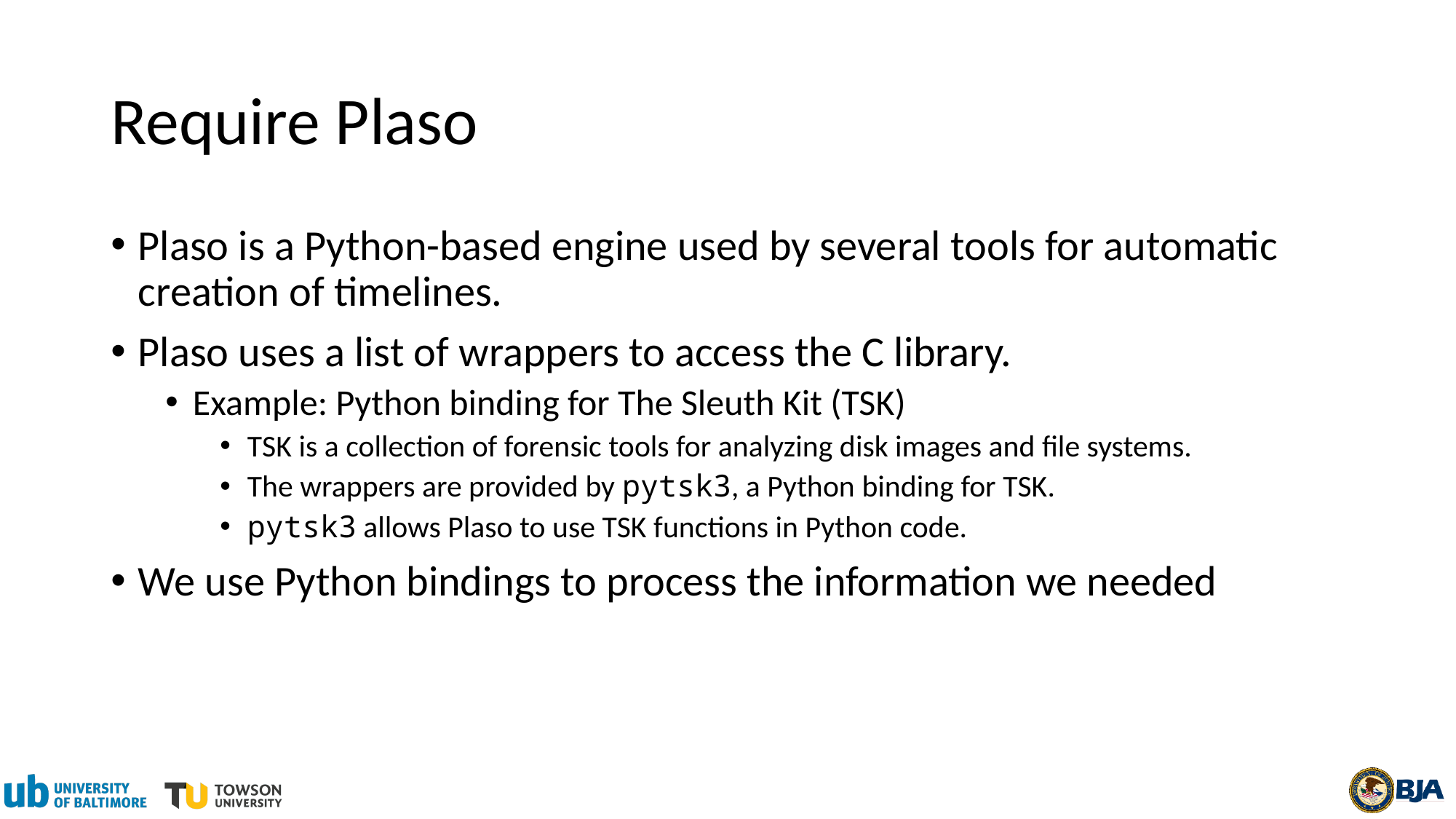

# Require Plaso
Plaso is a Python-based engine used by several tools for automatic creation of timelines.
Plaso uses a list of wrappers to access the C library.
Example: Python binding for The Sleuth Kit (TSK)
TSK is a collection of forensic tools for analyzing disk images and file systems.
The wrappers are provided by pytsk3, a Python binding for TSK.
pytsk3 allows Plaso to use TSK functions in Python code.
We use Python bindings to process the information we needed